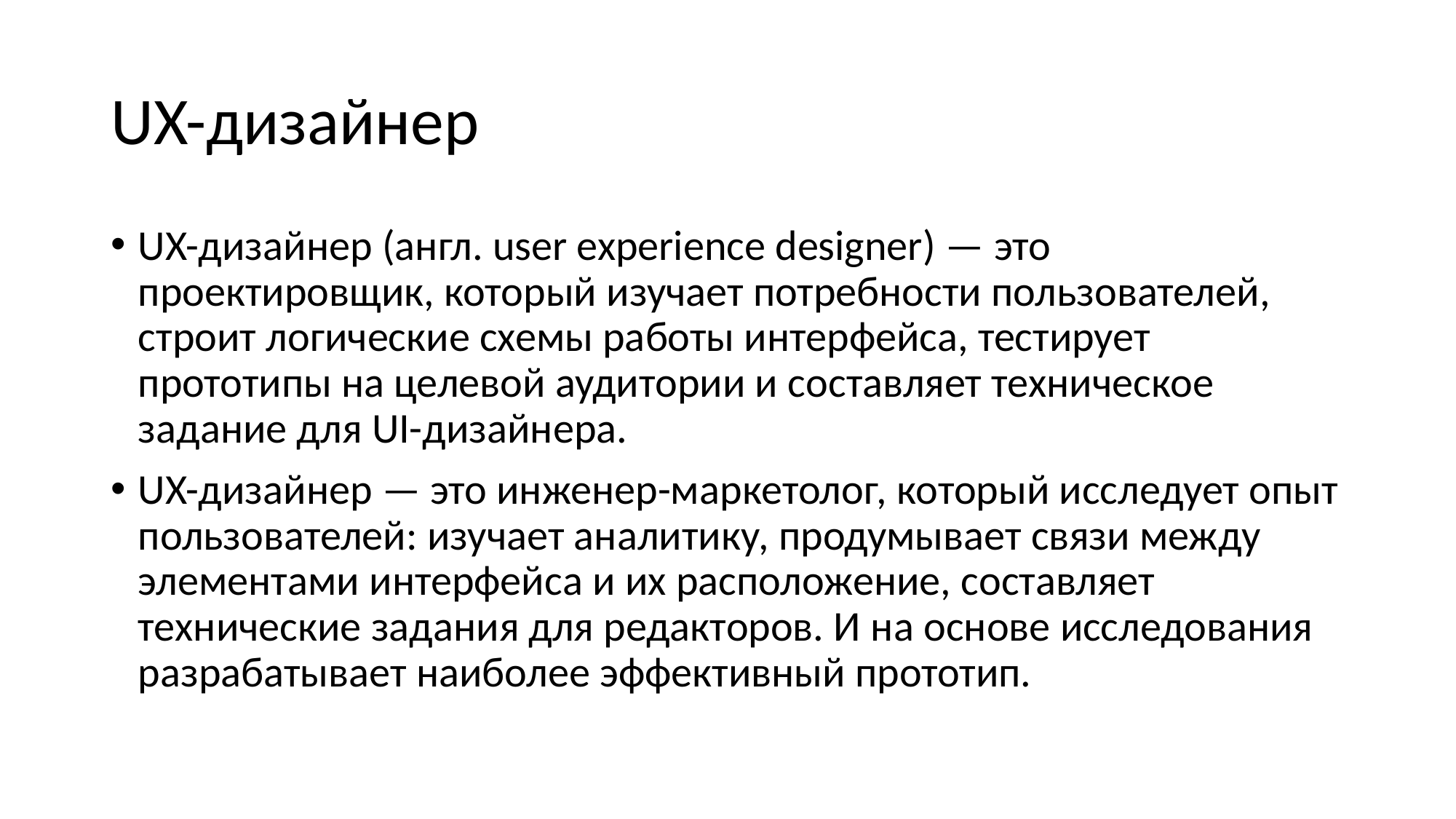

# UX-дизайнер
UX-дизайнер (англ. user experience designer) — это проектировщик, который изучает потребности пользователей, строит логические схемы работы интерфейса, тестирует прототипы на целевой аудитории и составляет техническое задание для UI-дизайнера.
UX-дизайнер — это инженер-маркетолог, который исследует опыт пользователей: изучает аналитику, продумывает связи между элементами интерфейса и их расположение, составляет технические задания для редакторов. И на основе исследования разрабатывает наиболее эффективный прототип.